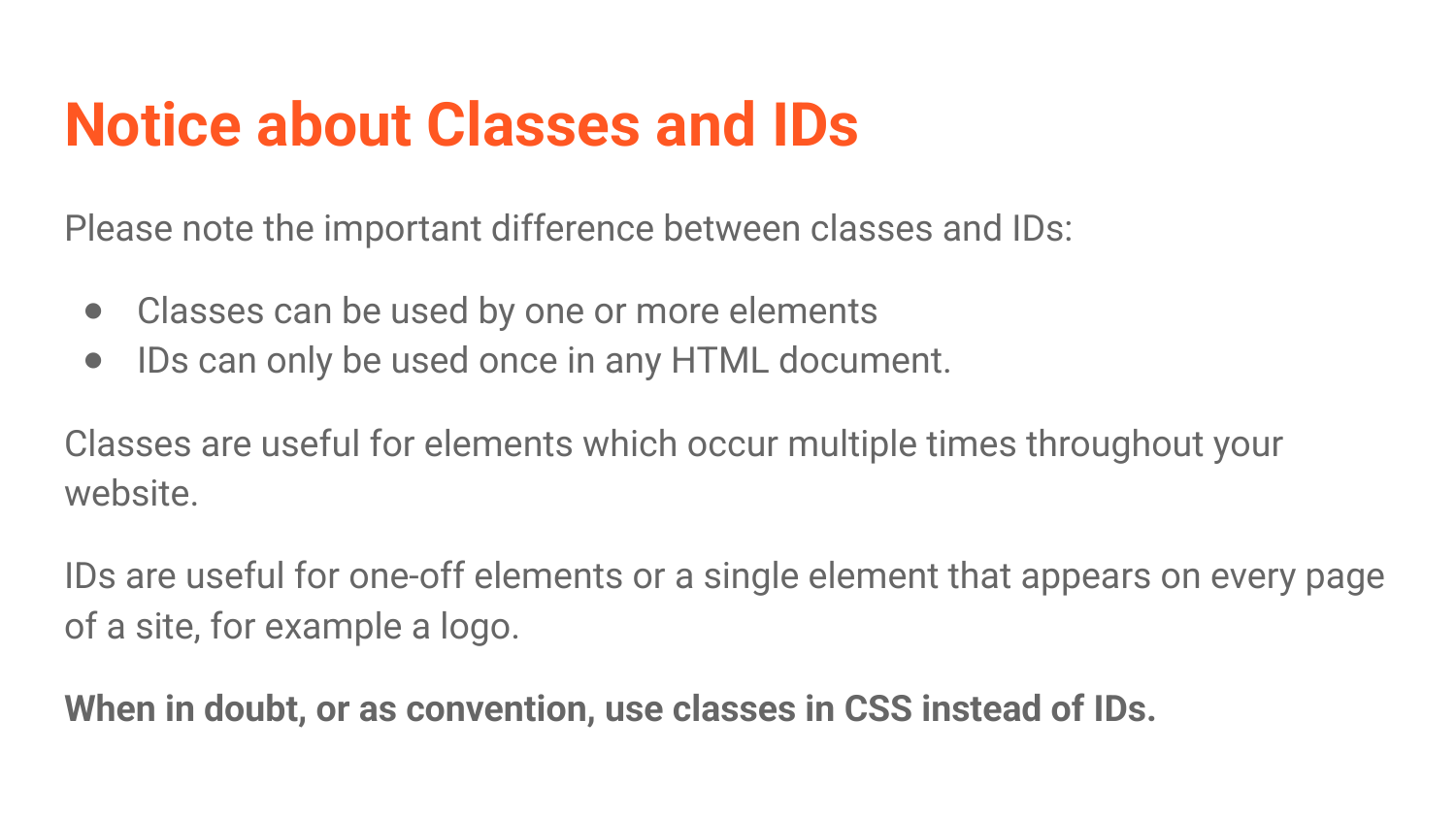

# Notice about Classes and IDs
Please note the important difference between classes and IDs:
Classes can be used by one or more elements
IDs can only be used once in any HTML document.
Classes are useful for elements which occur multiple times throughout your website.
IDs are useful for one-off elements or a single element that appears on every page of a site, for example a logo.
When in doubt, or as convention, use classes in CSS instead of IDs.